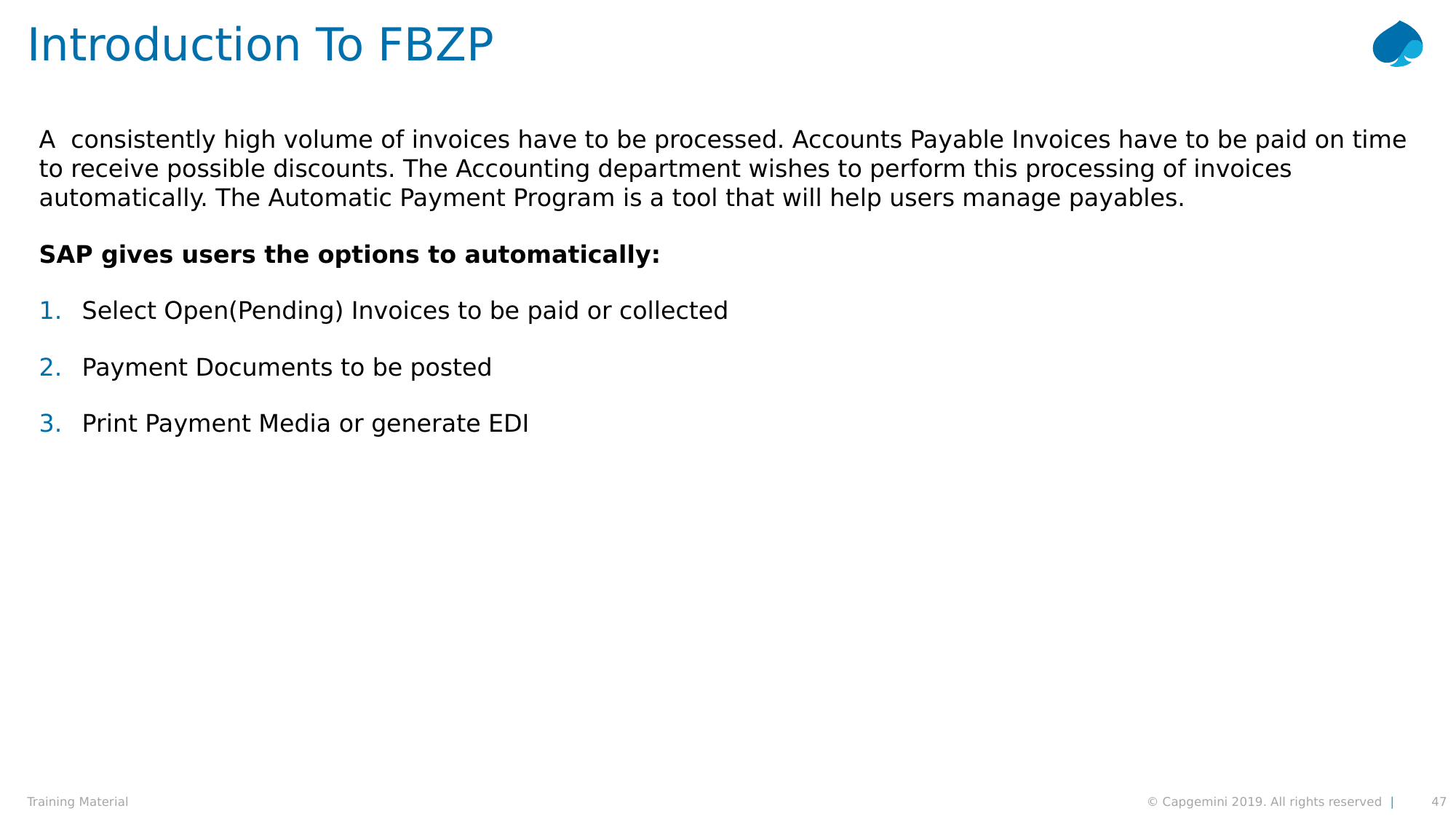

# Introduction To FBZP
A  consistently high volume of invoices have to be processed. Accounts Payable Invoices have to be paid on time to receive possible discounts. The Accounting department wishes to perform this processing of invoices automatically. The Automatic Payment Program is a tool that will help users manage payables.
SAP gives users the options to automatically:
Select Open(Pending) Invoices to be paid or collected
Payment Documents to be posted
Print Payment Media or generate EDI